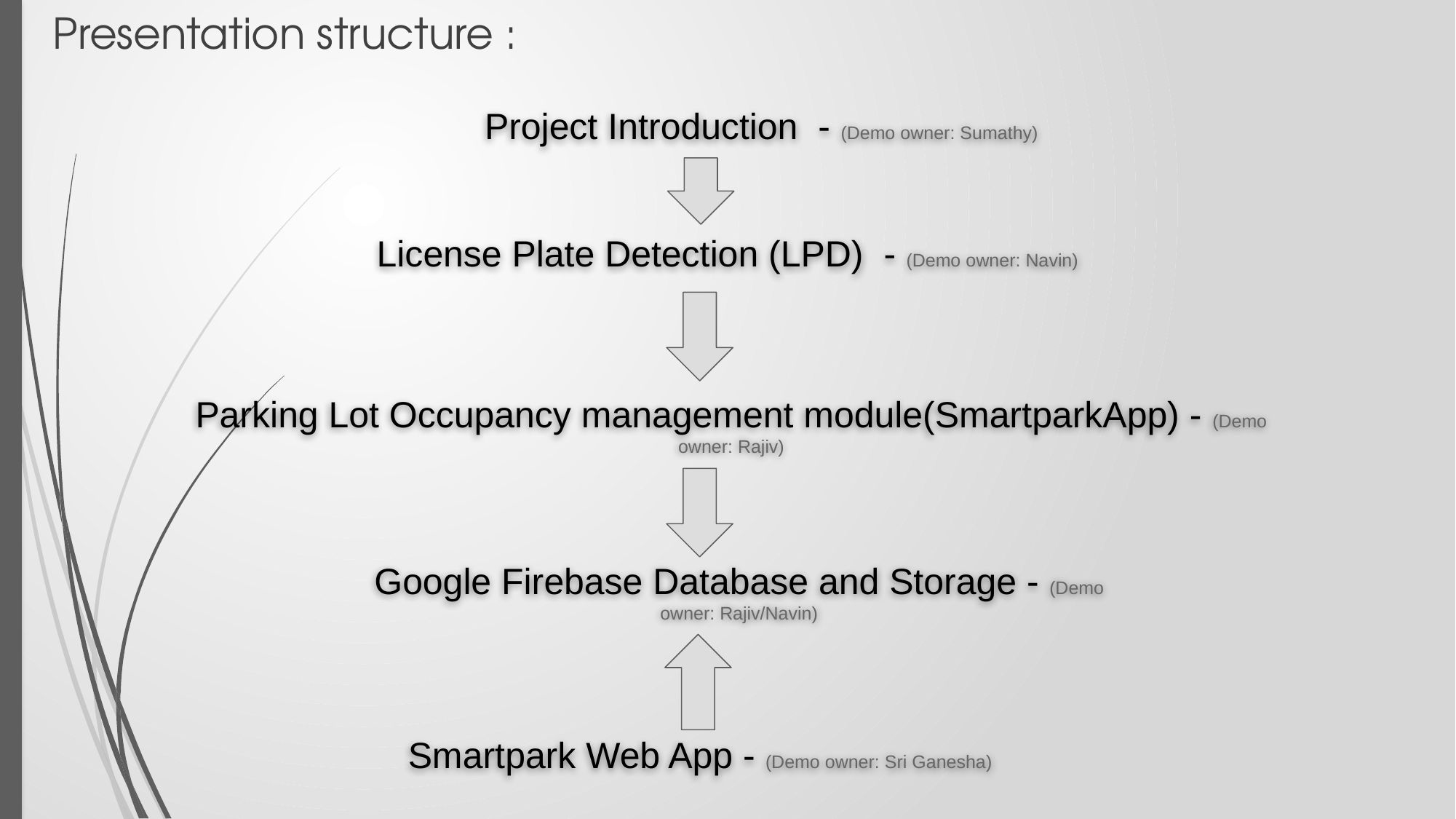

Presentation structure :
Project Introduction  - (Demo owner: Sumathy)

License Plate Detection (LPD)  - (Demo owner: Navin)

Parking Lot Occupancy management module(SmartparkApp) - (Demo owner: Rajiv)

Google Firebase Database and Storage - (Demo owner: Rajiv/Navin)

Smartpark Web App - (Demo owner: Sri Ganesha)